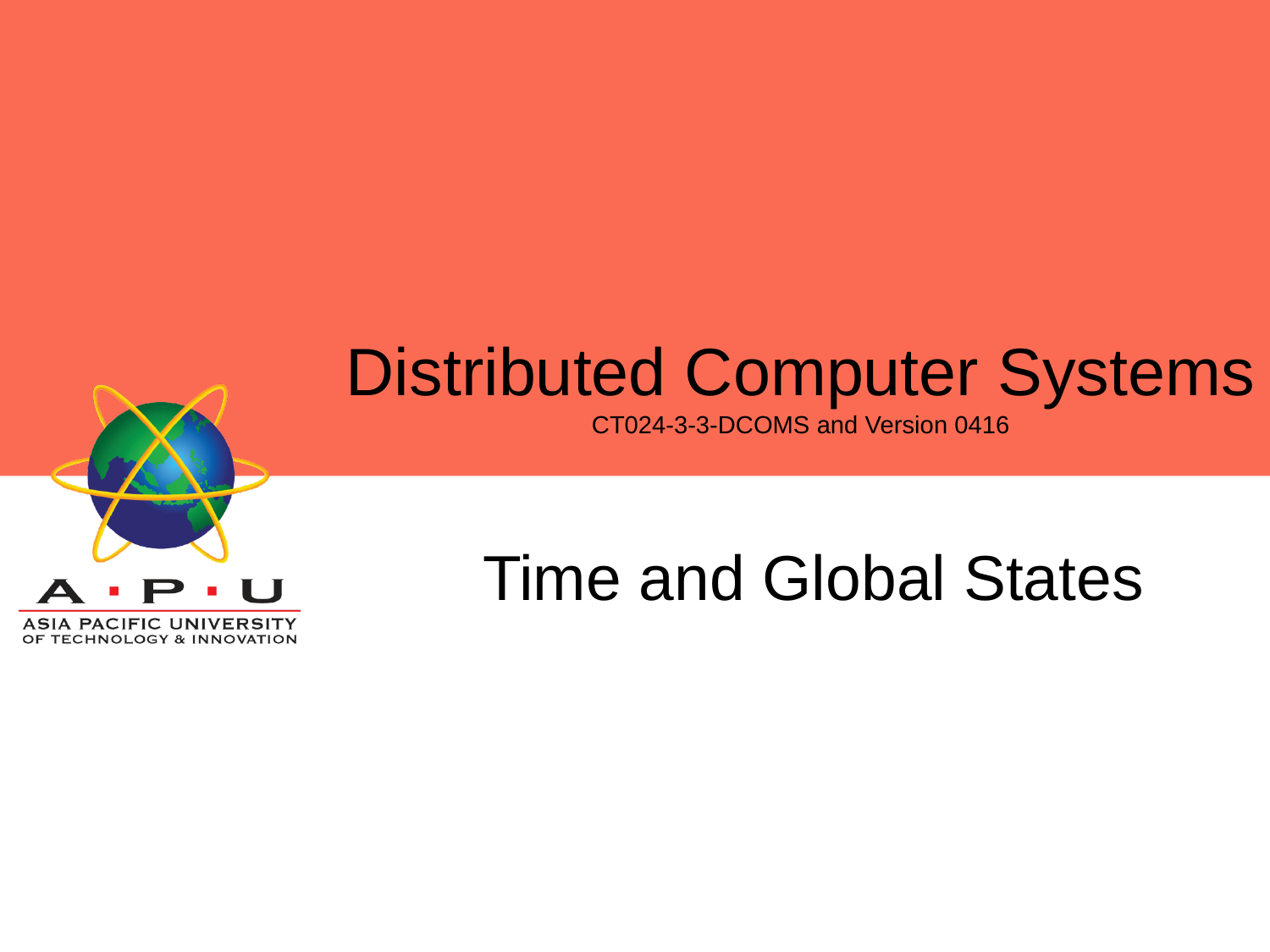

Distributed Computer Systems
CT024-3-3-DCOMS and Version 0416
# Time and Global States